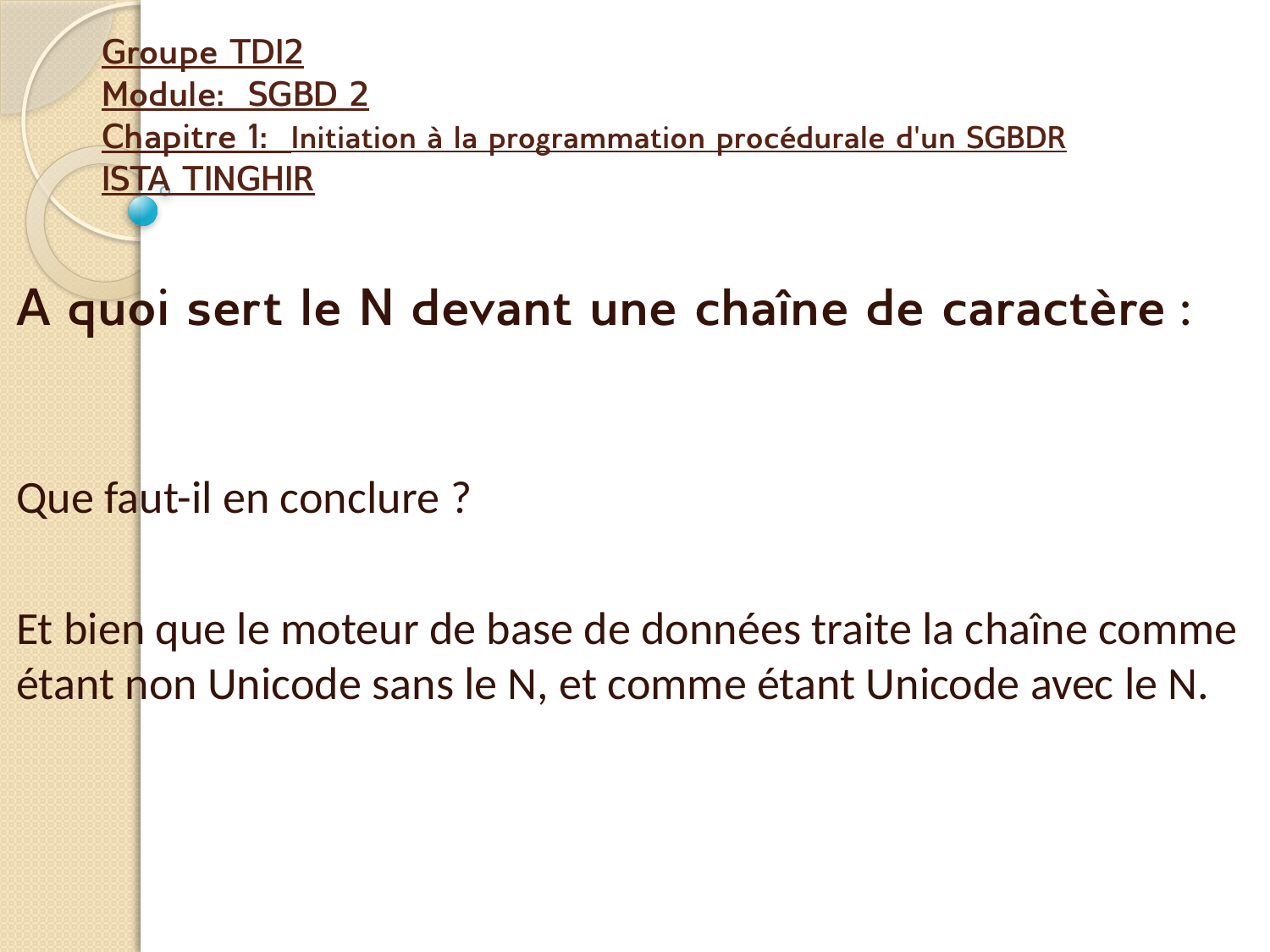

# Groupe TDI2 Module:  SGBD 2 Chapitre 1:  Initiation à la programmation procédurale d'un SGBDR ISTA TINGHIR

A quoi sert le N devant une chaîne de caractère :

Que faut-il en conclure ?

Et bien que le moteur de base de données traite la chaîne comme étant non Unicode sans le N, et comme étant Unicode avec le N.